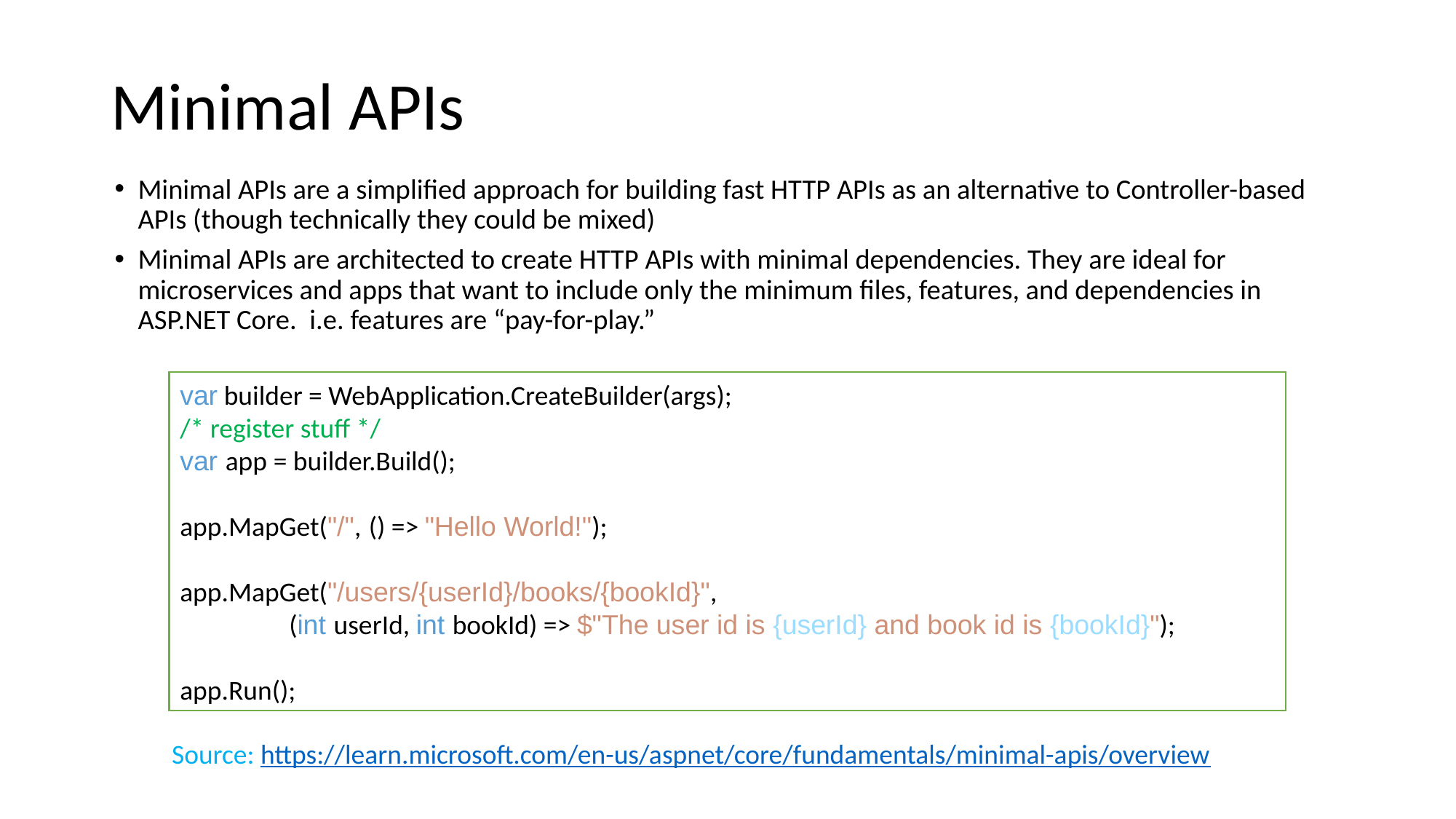

# Minimal APIs
Minimal APIs are a simplified approach for building fast HTTP APIs as an alternative to Controller-based APIs (though technically they could be mixed)
Minimal APIs are architected to create HTTP APIs with minimal dependencies. They are ideal for microservices and apps that want to include only the minimum files, features, and dependencies in ASP.NET Core.  i.e. features are “pay-for-play.”
var builder = WebApplication.CreateBuilder(args);
/* register stuff */
var app = builder.Build();

app.MapGet("/", () => "Hello World!");

app.MapGet("/users/{userId}/books/{bookId}",
	(int userId, int bookId) => $"The user id is {userId} and book id is {bookId}");

app.Run();
Source: https://learn.microsoft.com/en-us/aspnet/core/fundamentals/minimal-apis/overview